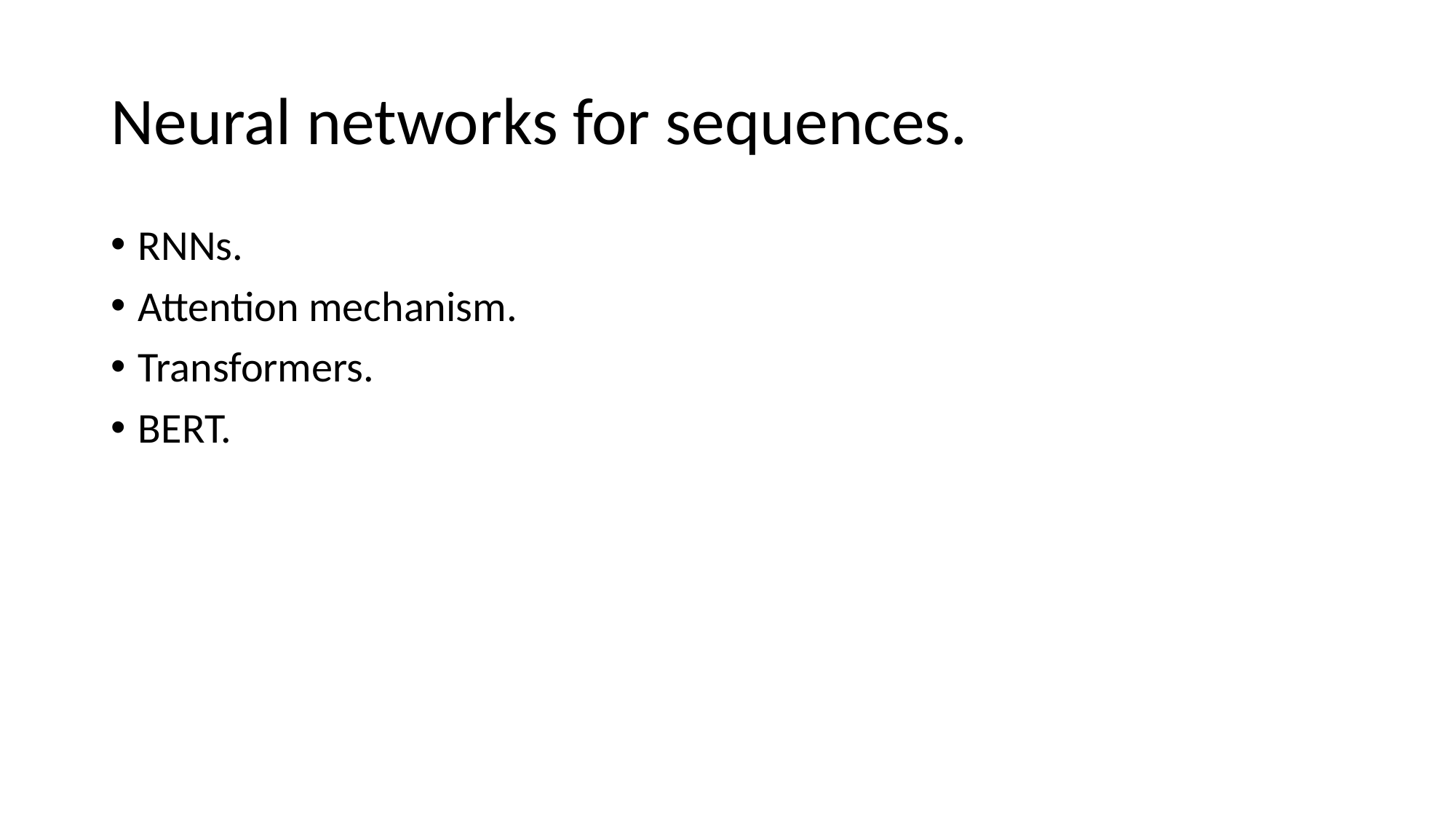

# Neural networks for sequences.
RNNs.
Attention mechanism.
Transformers.
BERT.